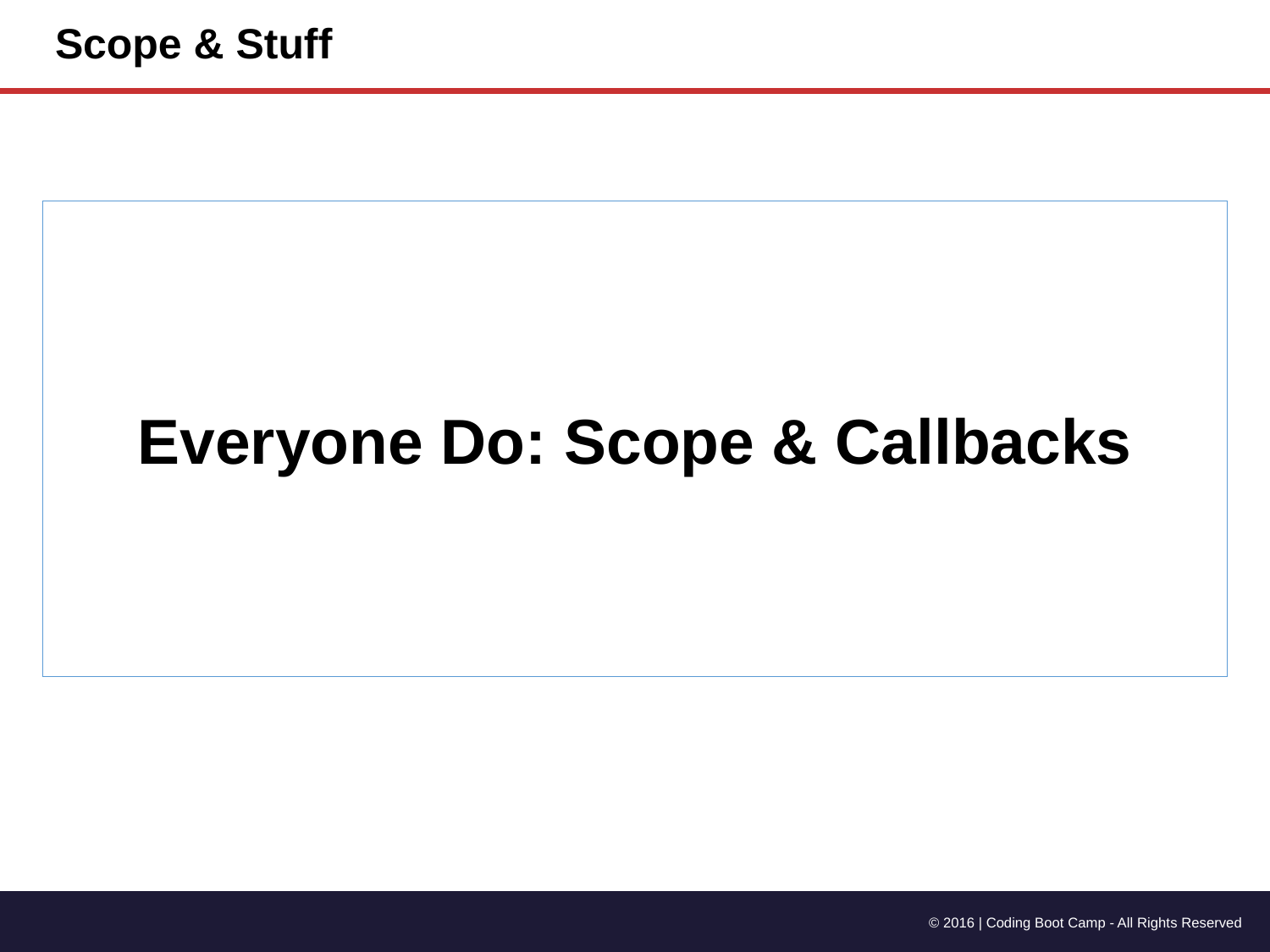

# Scope & Stuff
Everyone Do: Scope & Callbacks